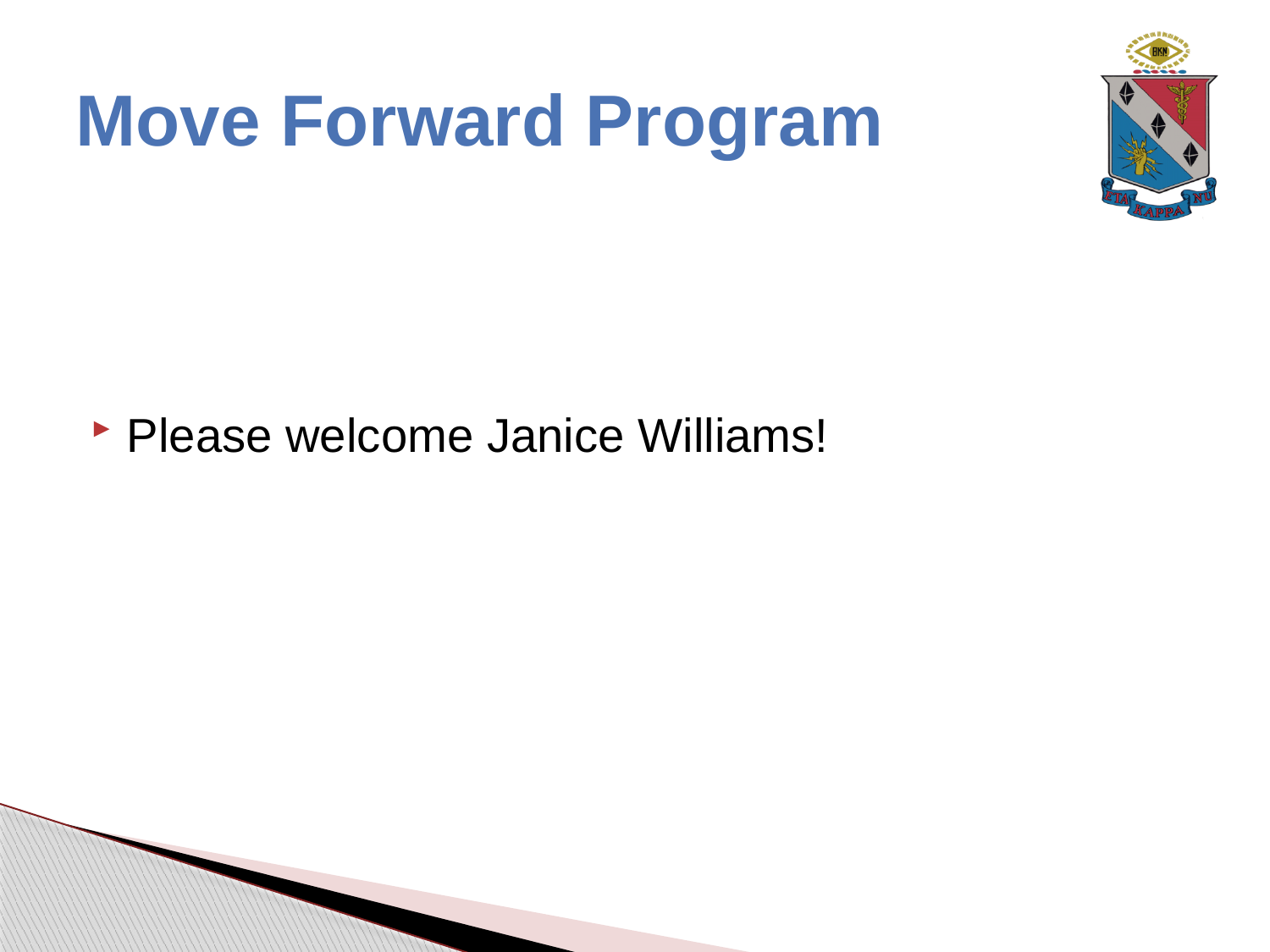

# Move Forward Program

Please welcome Janice Williams!